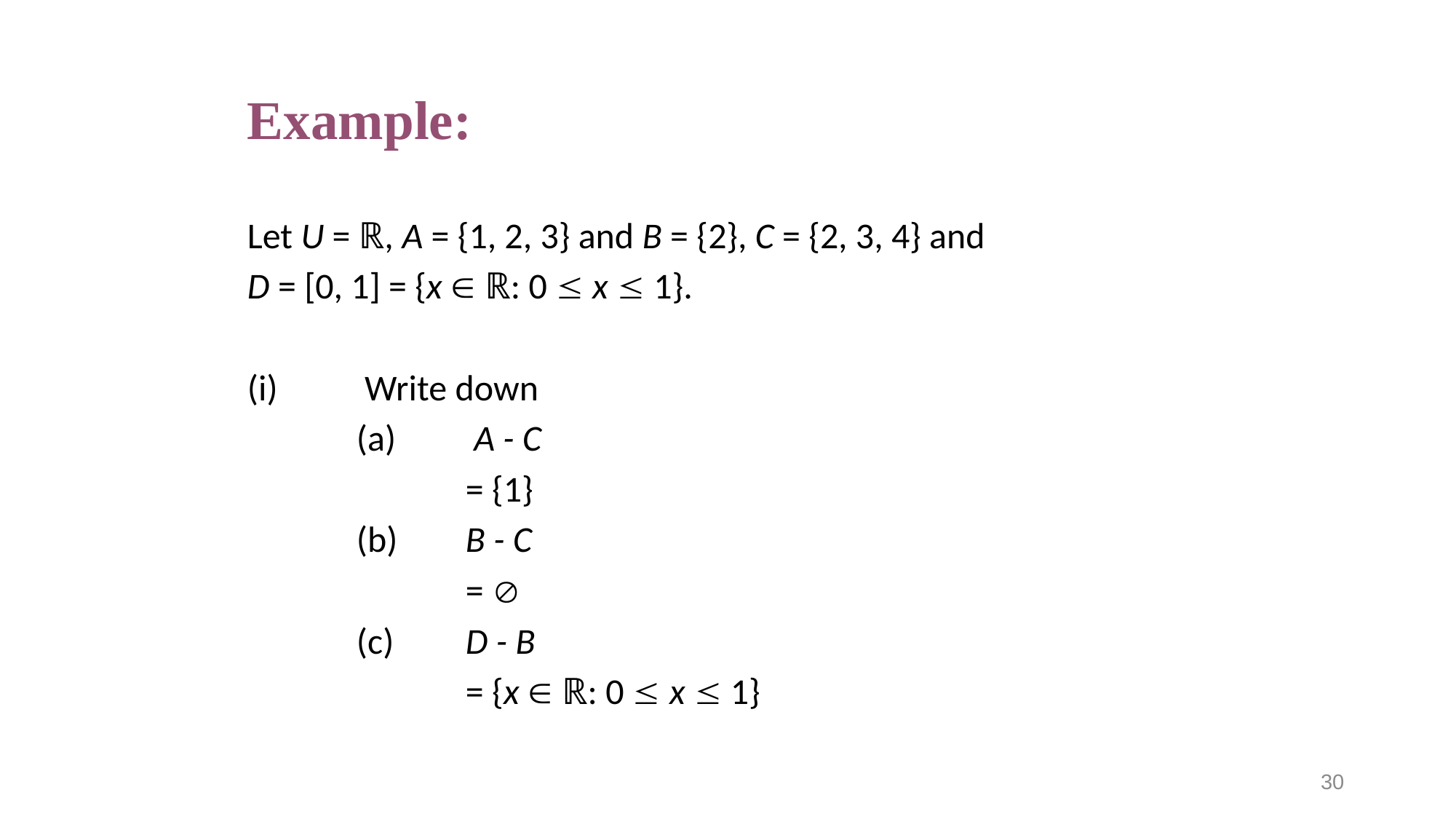

# Example:
Let U = ℝ, A = {1, 2, 3} and B = {2}, C = {2, 3, 4} and
D = [0, 1] = {x ∈ ℝ: 0 ≤ x ≤ 1}.

(i)	 Write down
	(a)	 A - C
		= {1}
	(b)	B - C
		= ∅
	(c)	D - B
		= {x ∈ ℝ: 0 ≤ x ≤ 1}
30